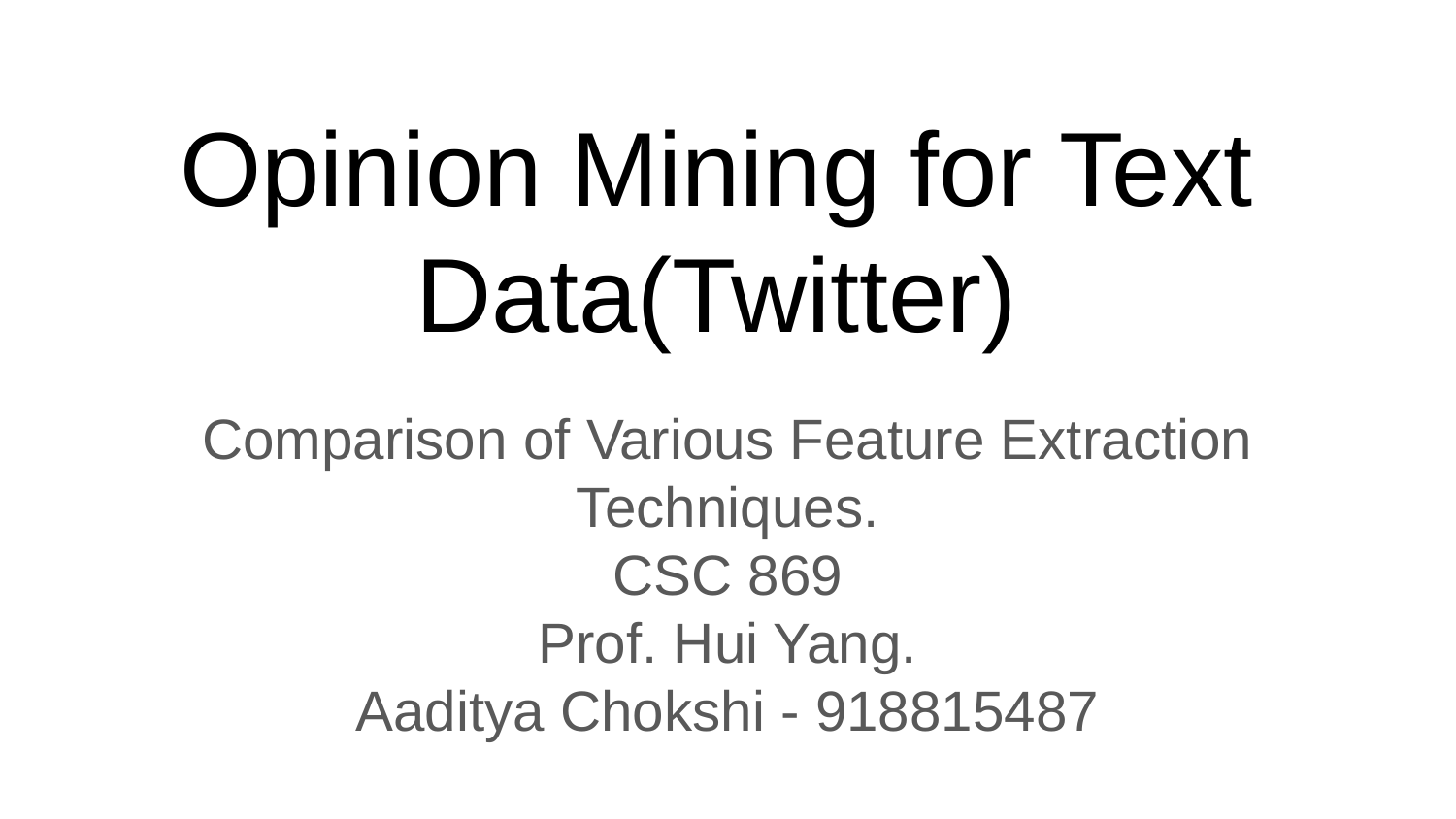

# Opinion Mining for Text Data(Twitter)
Comparison of Various Feature Extraction Techniques.
CSC 869
Prof. Hui Yang.
Aaditya Chokshi - 918815487